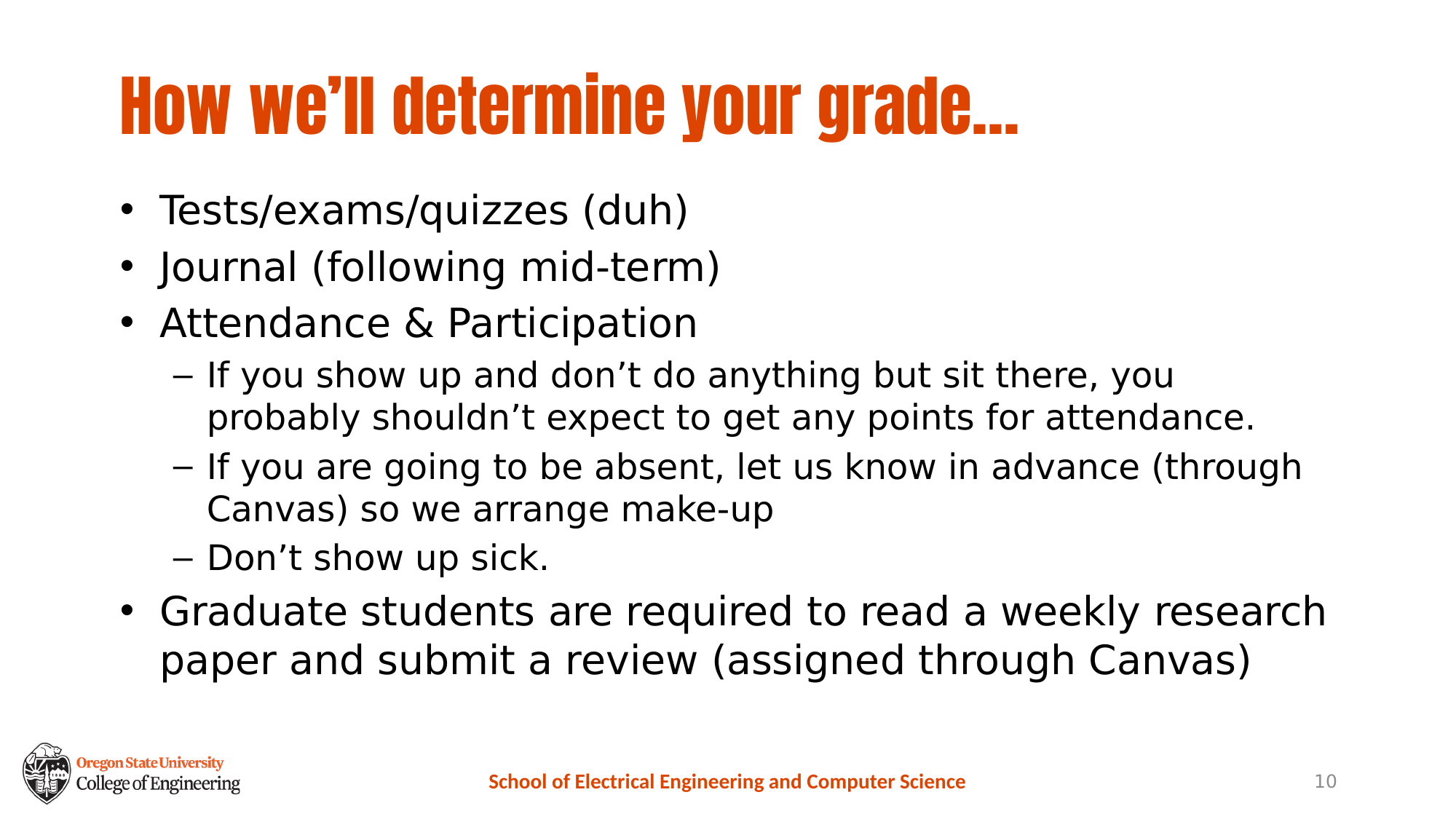

# How we’ll determine your grade…
Tests/exams/quizzes (duh)
Journal (following mid-term)
Attendance & Participation
If you show up and don’t do anything but sit there, you probably shouldn’t expect to get any points for attendance.
If you are going to be absent, let us know in advance (through Canvas) so we arrange make-up
Don’t show up sick.
Graduate students are required to read a weekly research paper and submit a review (assigned through Canvas)

10